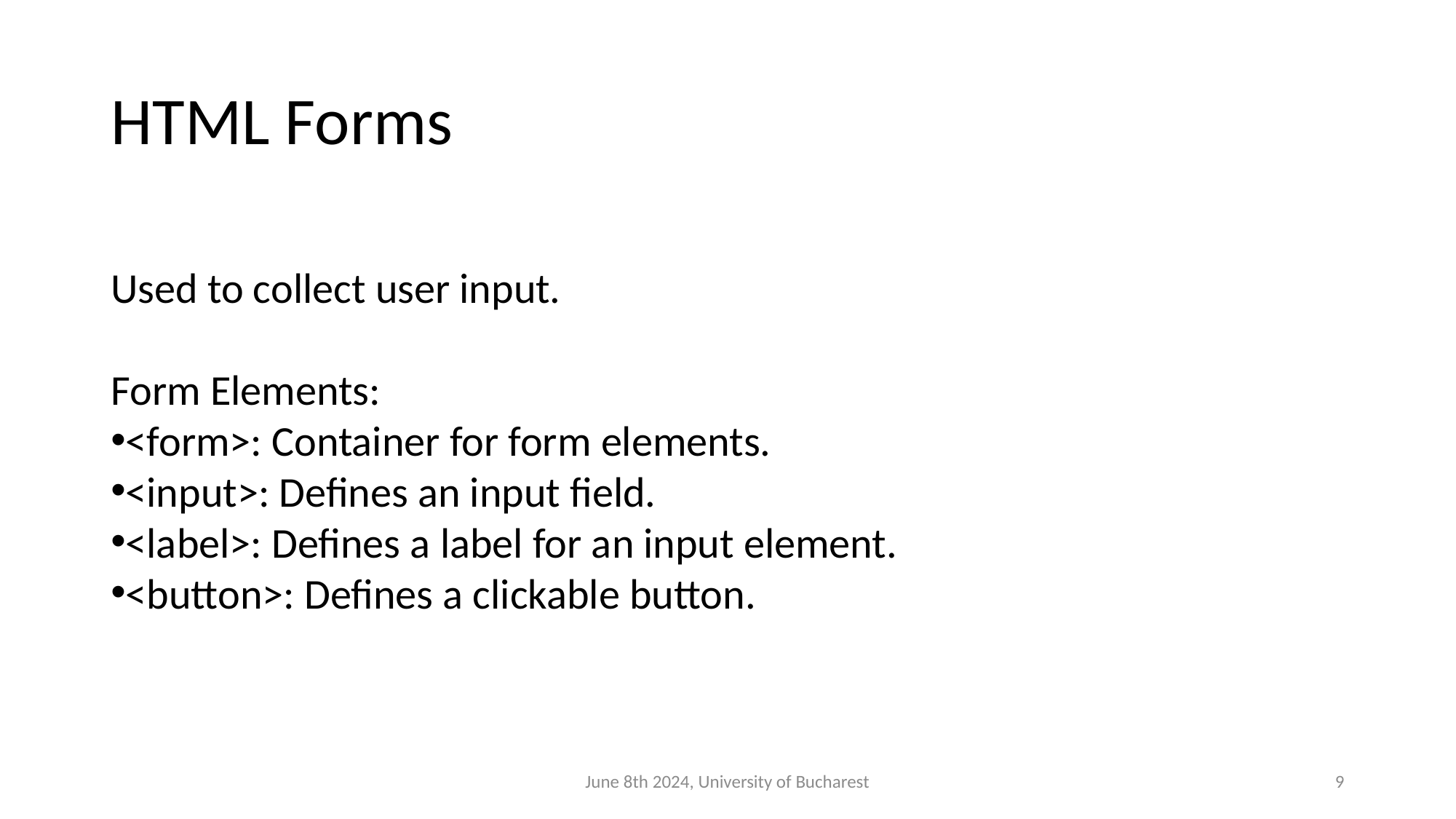

# HTML Forms
Used to collect user input.

Form Elements:
<form>: Container for form elements.
<input>: Defines an input field.
<label>: Defines a label for an input element.
<button>: Defines a clickable button.

June 8th 2024, University of Bucharest
9